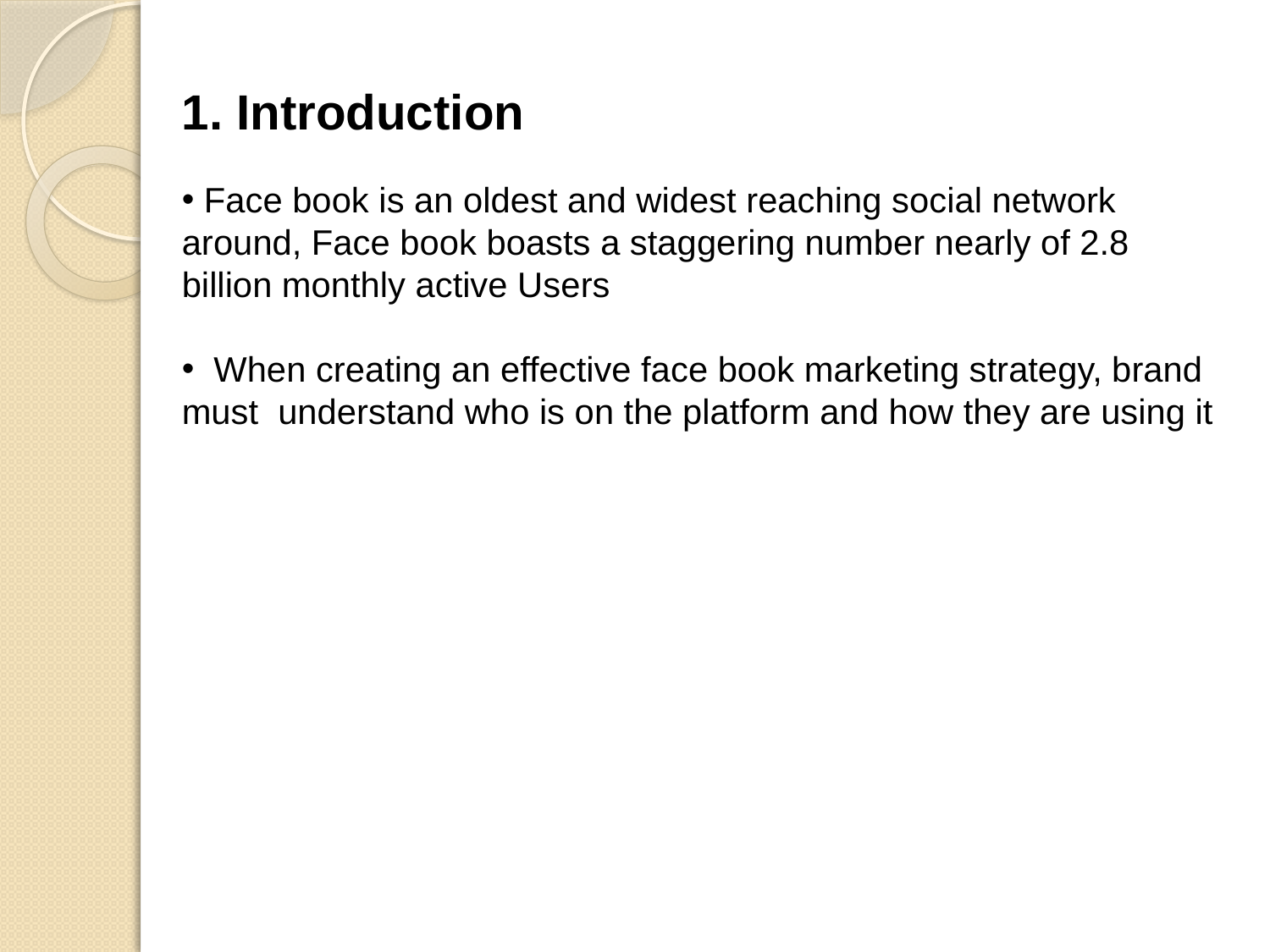

1. Introduction

 Face book is an oldest and widest reaching social network around, Face book boasts a staggering number nearly of 2.8 billion monthly active Users

  When creating an effective face book marketing strategy, brand must  understand who is on the platform and how they are using it